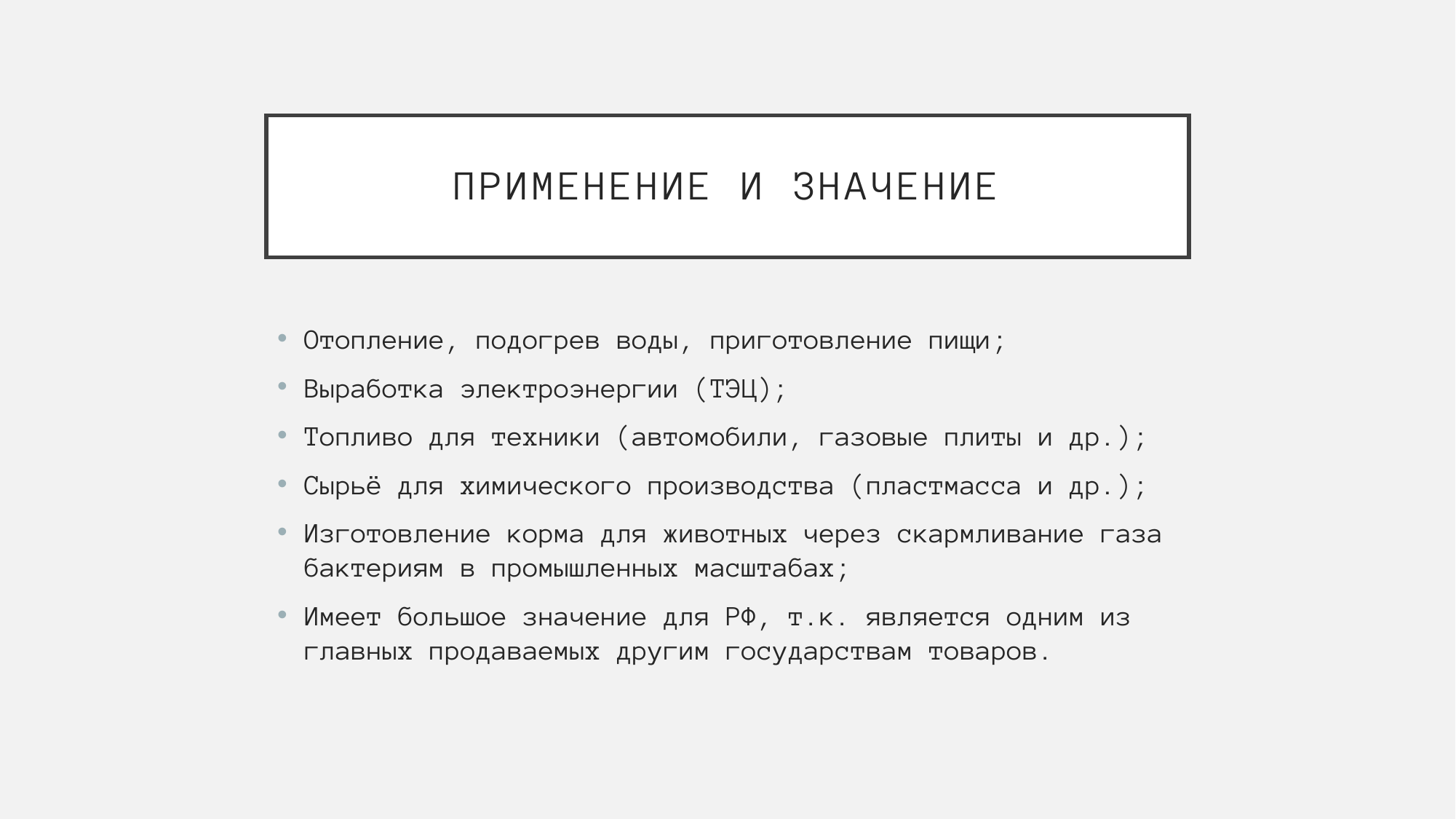

# Применение И значение
Отопление, подогрев воды, приготовление пищи;
Выработка электроэнергии (ТЭЦ);
Топливо для техники (автомобили, газовые плиты и др.);
Сырьё для химического производства (пластмасса и др.);
Изготовление корма для животных через скармливание газа бактериям в промышленных масштабах;
Имеет большое значение для РФ, т.к. является одним из главных продаваемых другим государствам товаров.